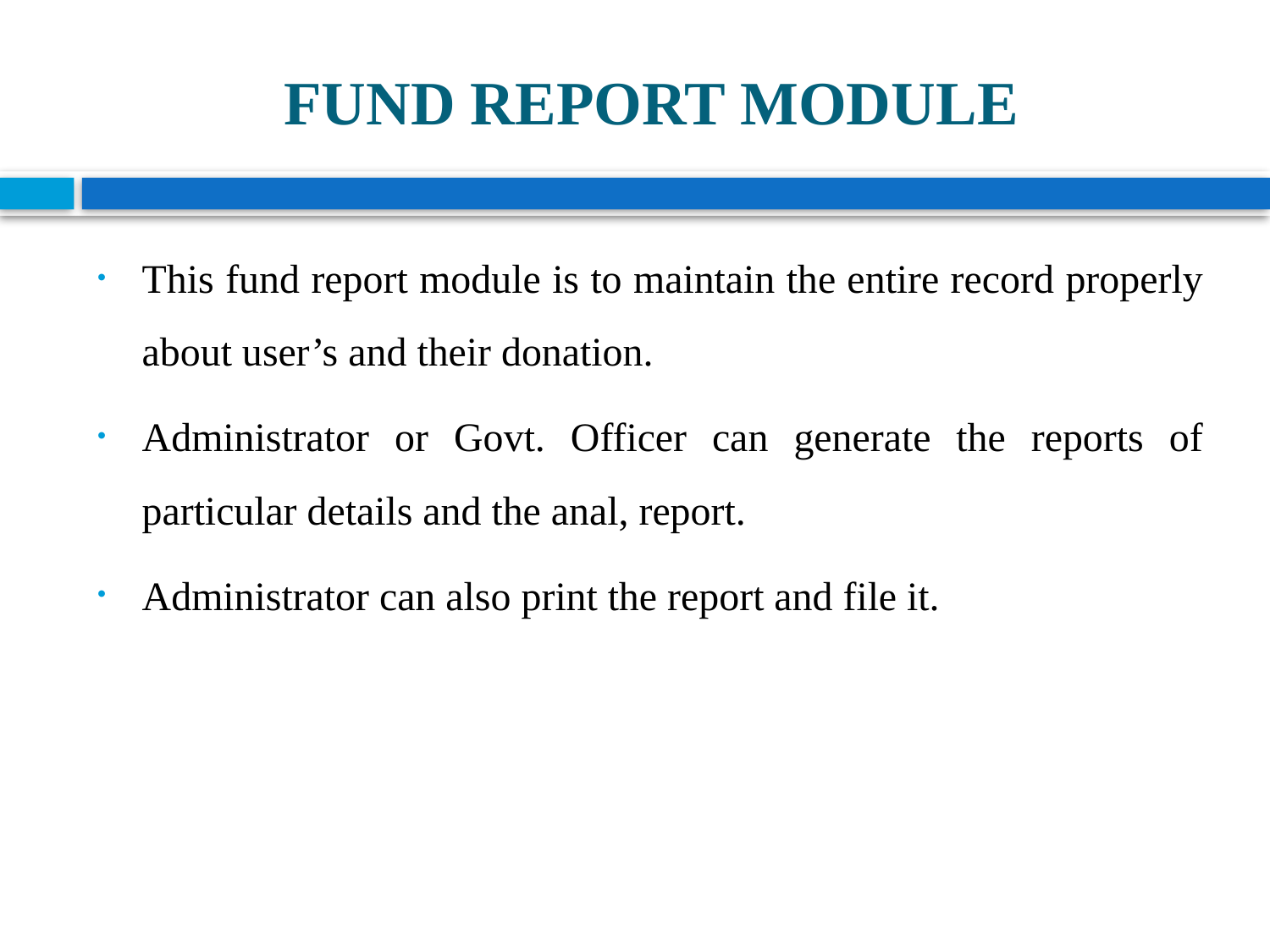

# FUND REPORT MODULE
This fund report module is to maintain the entire record properly about user’s and their donation.
Administrator or Govt. Officer can generate the reports of particular details and the anal, report.
Administrator can also print the report and file it.